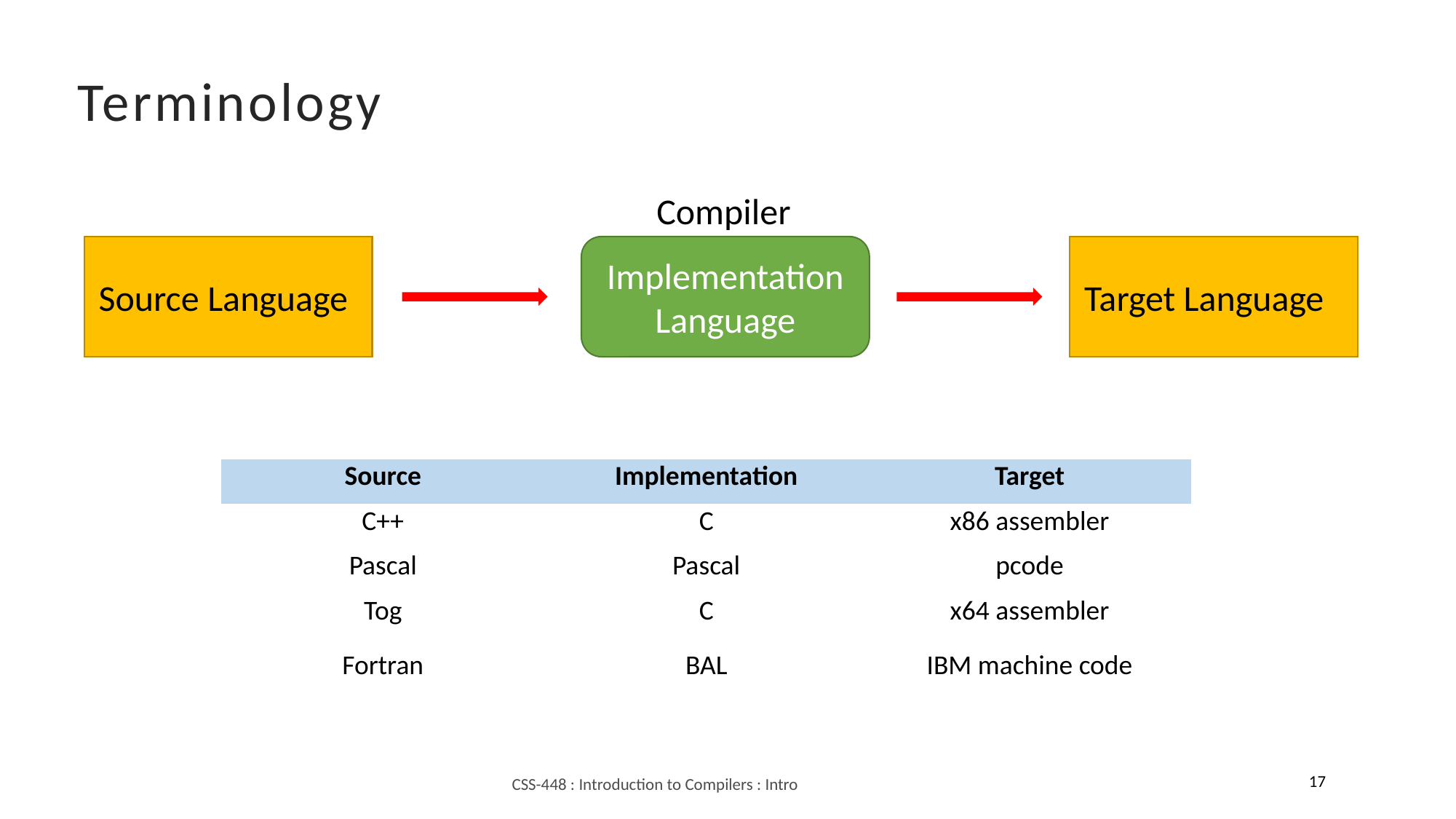

Terminology
Compiler
Source Language
Implementation Language
Target Language

| Source | Implementation | Target |
| --- | --- | --- |
| C++ | C | x86 assembler |
| Pascal | Pascal | pcode |
| Tog | C | x64 assembler |
| Fortran | BAL | IBM machine code |
17
CSS-448 : Introduction to Compilers : Intro